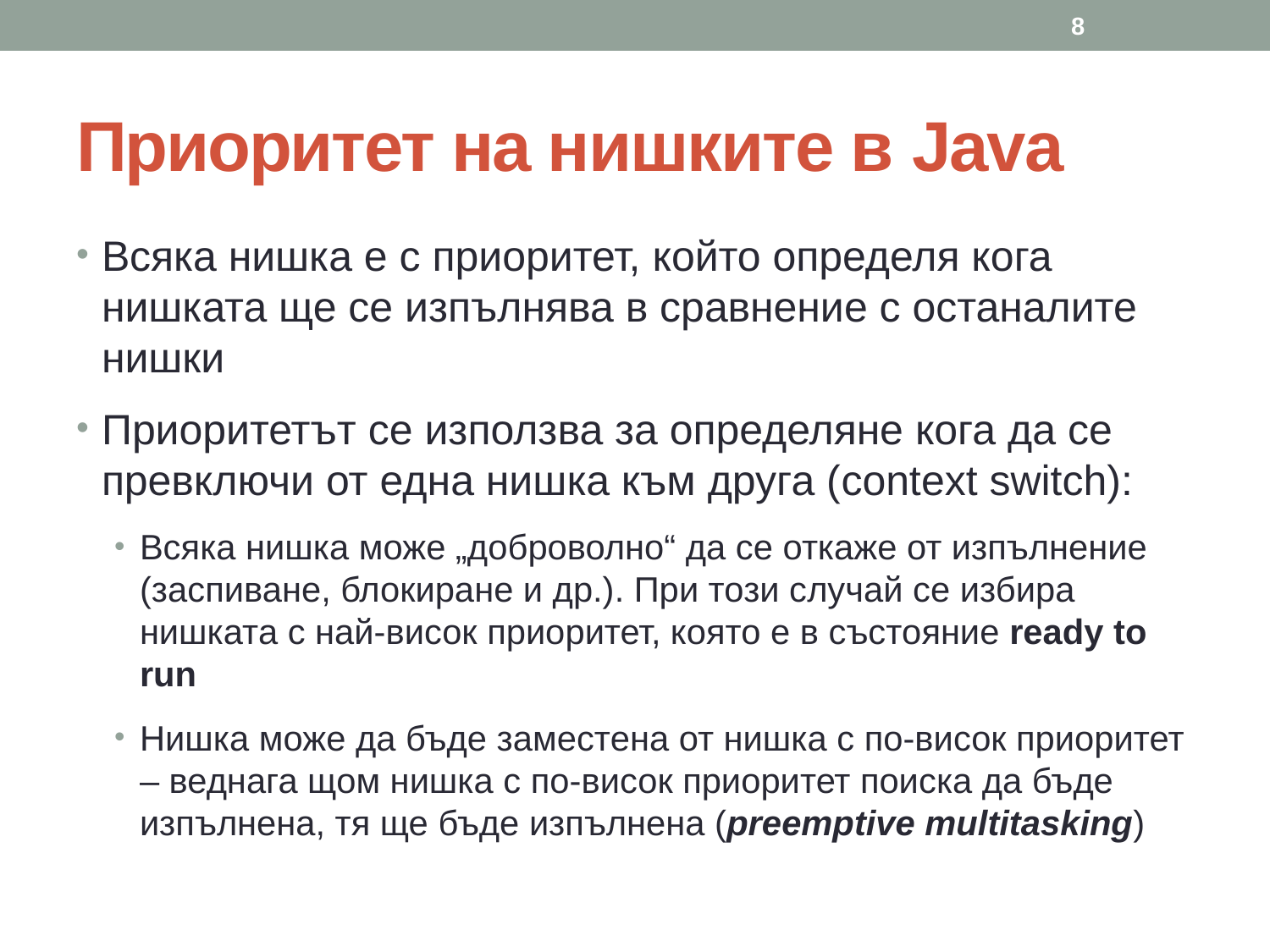

8
# Приоритет на нишките в Java
Всяка нишка е с приоритет, който определя кога нишката ще се изпълнява в сравнение с останалите нишки
Приоритетът се използва за определяне кога да се превключи от една нишка към друга (context switch):
Всяка нишка може „доброволно“ да се откаже от изпълнение (заспиване, блокиране и др.). При този случай се избира нишката с най-висок приоритет, която е в състояние ready to run
Нишка може да бъде заместена от нишка с по-висок приоритет – веднага щом нишка с по-висок приоритет поиска да бъде изпълнена, тя ще бъде изпълнена (preemptive multitasking)